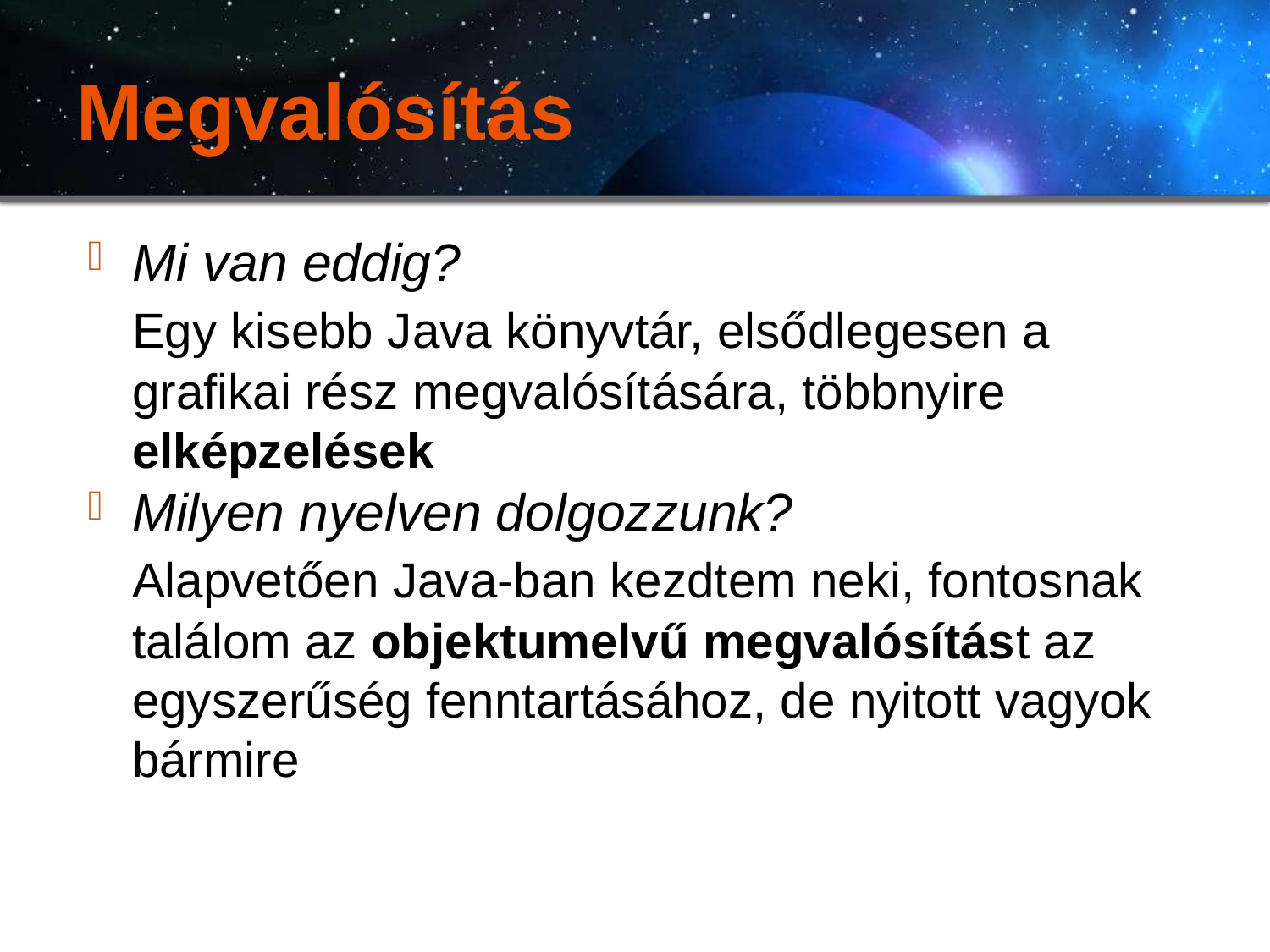

# Megvalósítás
Mi van eddig?
	Egy kisebb Java könyvtár, elsődlegesen a grafikai rész megvalósítására, többnyire elképzelések
Milyen nyelven dolgozzunk?
	Alapvetően Java-ban kezdtem neki, fontosnak találom az objektumelvű megvalósítást az egyszerűség fenntartásához, de nyitott vagyok bármire